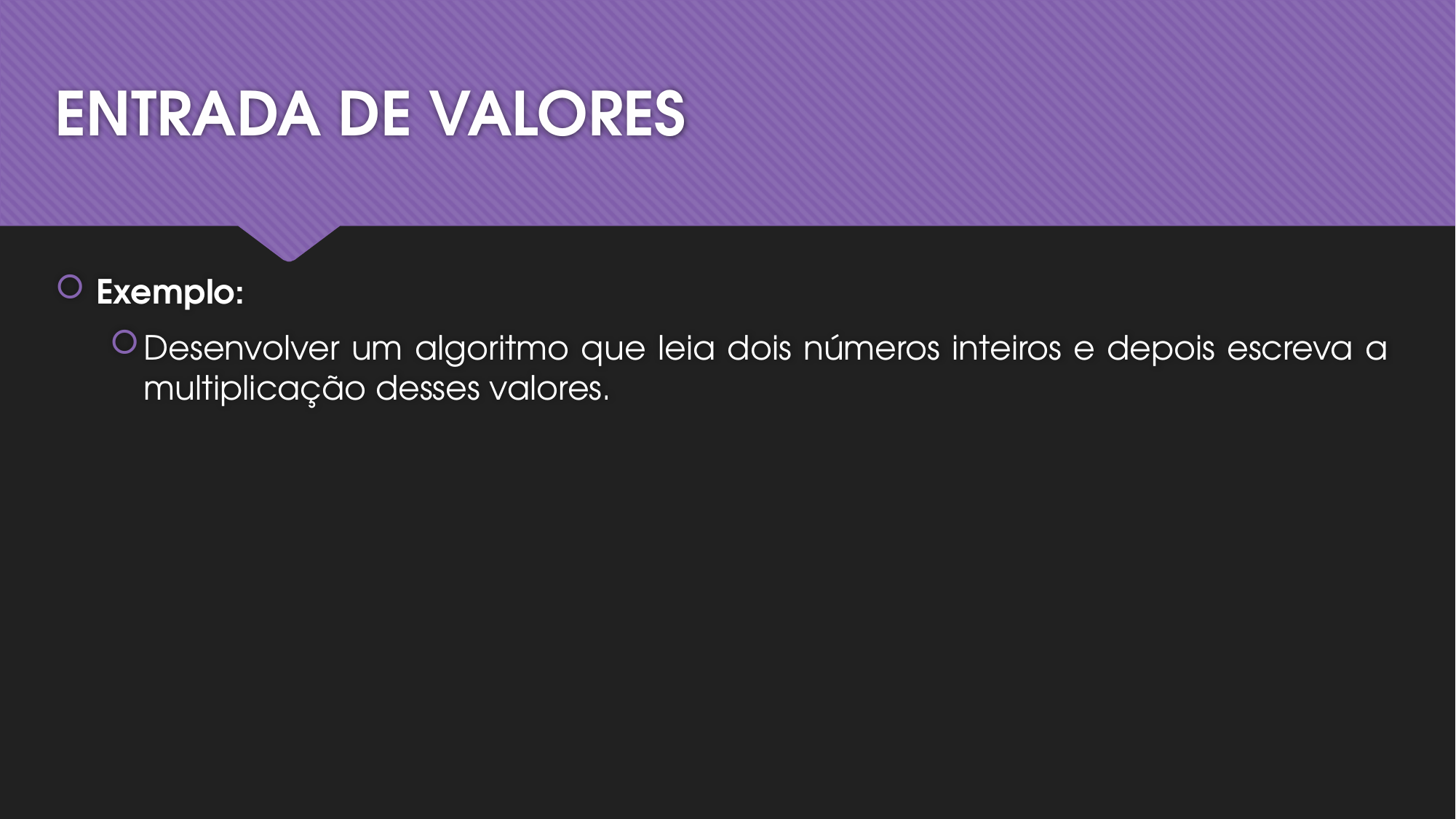

# ENTRADA DE VALORES
Exemplo:
Desenvolver um algoritmo que leia dois números inteiros e depois escreva a multiplicação desses valores.